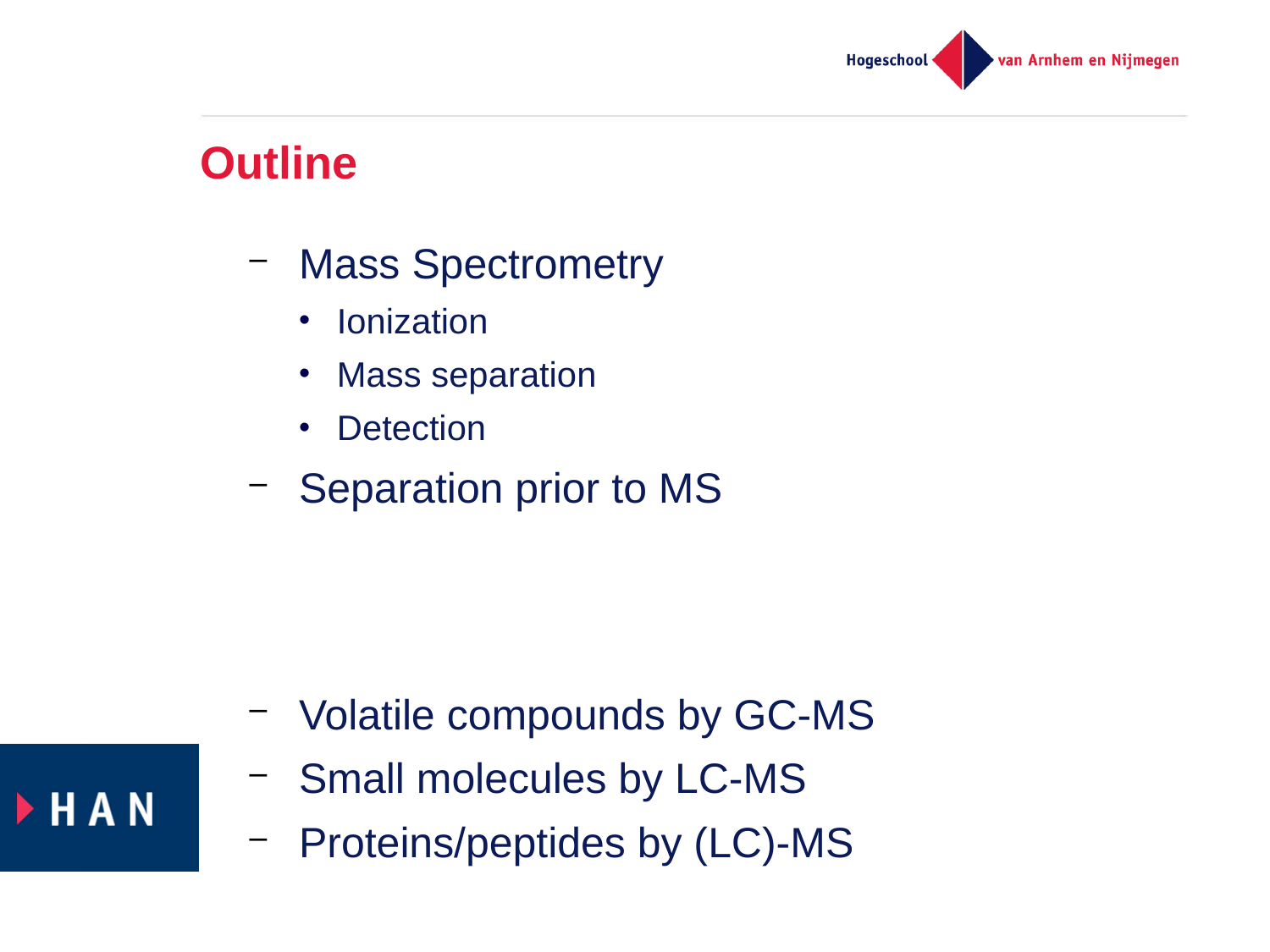

# Outline
Mass Spectrometry
Ionization
Mass separation
Detection
Separation prior to MS

Volatile compounds by GC-MS
Small molecules by LC-MS
Proteins/peptides by (LC)-MS